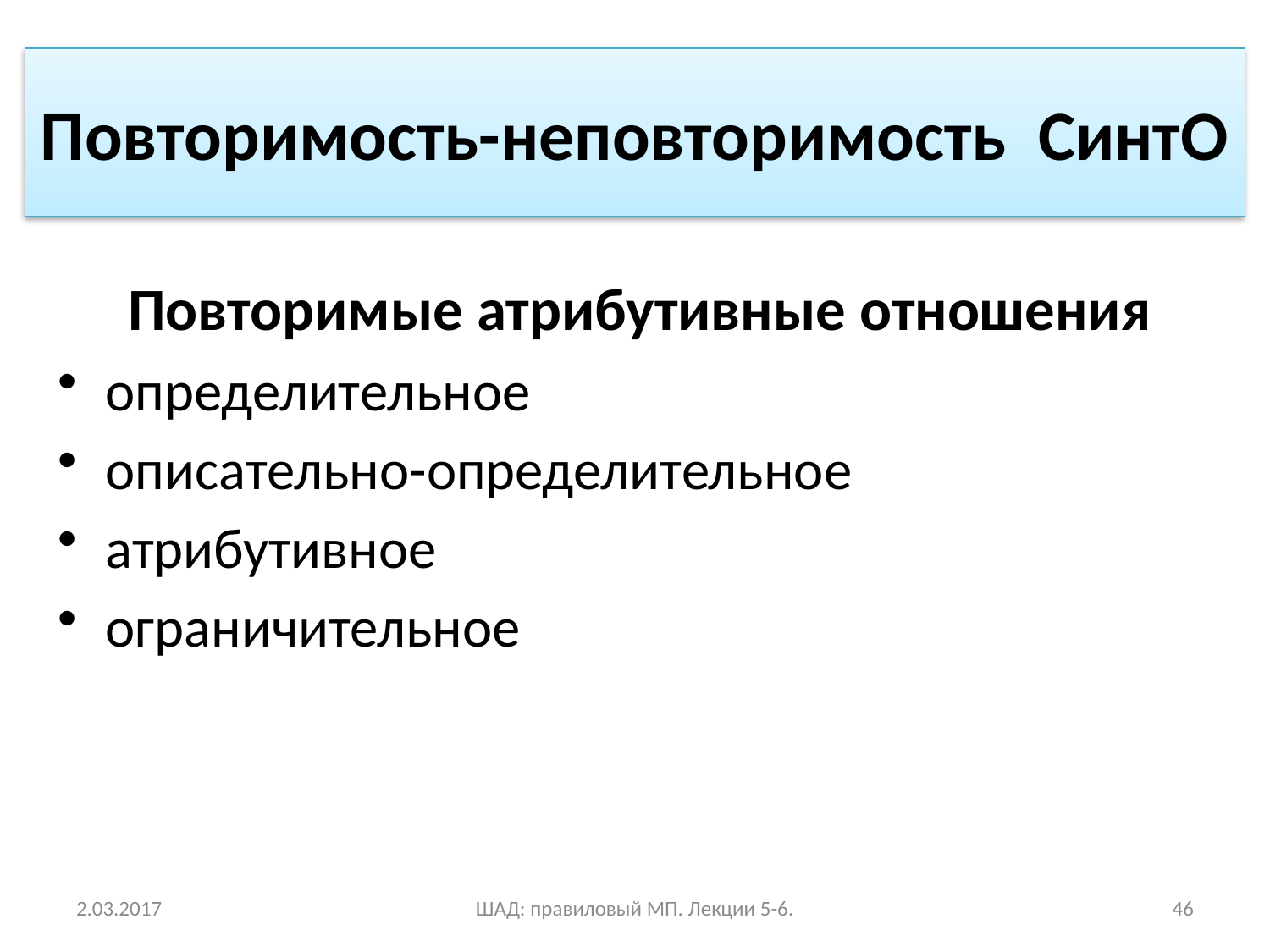

Повторимость-неповторимость  СинтО
Повторимые атрибутивные отношения
определительное
описательно-определительное
атрибутивное
ограничительное
2.03.2017
ШАД: правиловый МП. Лекции 5-6.
46